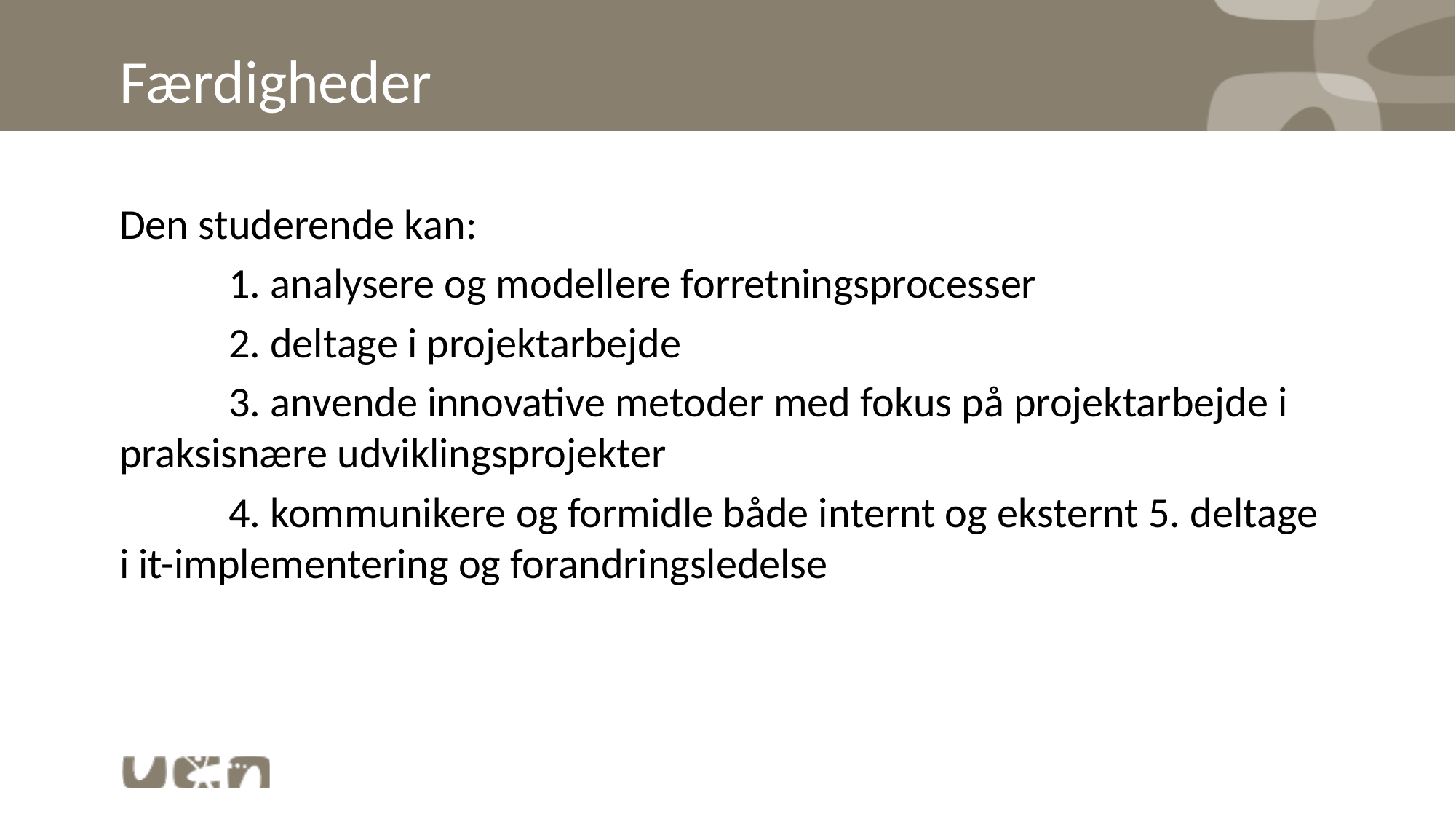

# Færdigheder
Den studerende kan:
	1. analysere og modellere forretningsprocesser
	2. deltage i projektarbejde
	3. anvende innovative metoder med fokus på projektarbejde i praksisnære udviklingsprojekter
	4. kommunikere og formidle både internt og eksternt 5. deltage i it-implementering og forandringsledelse